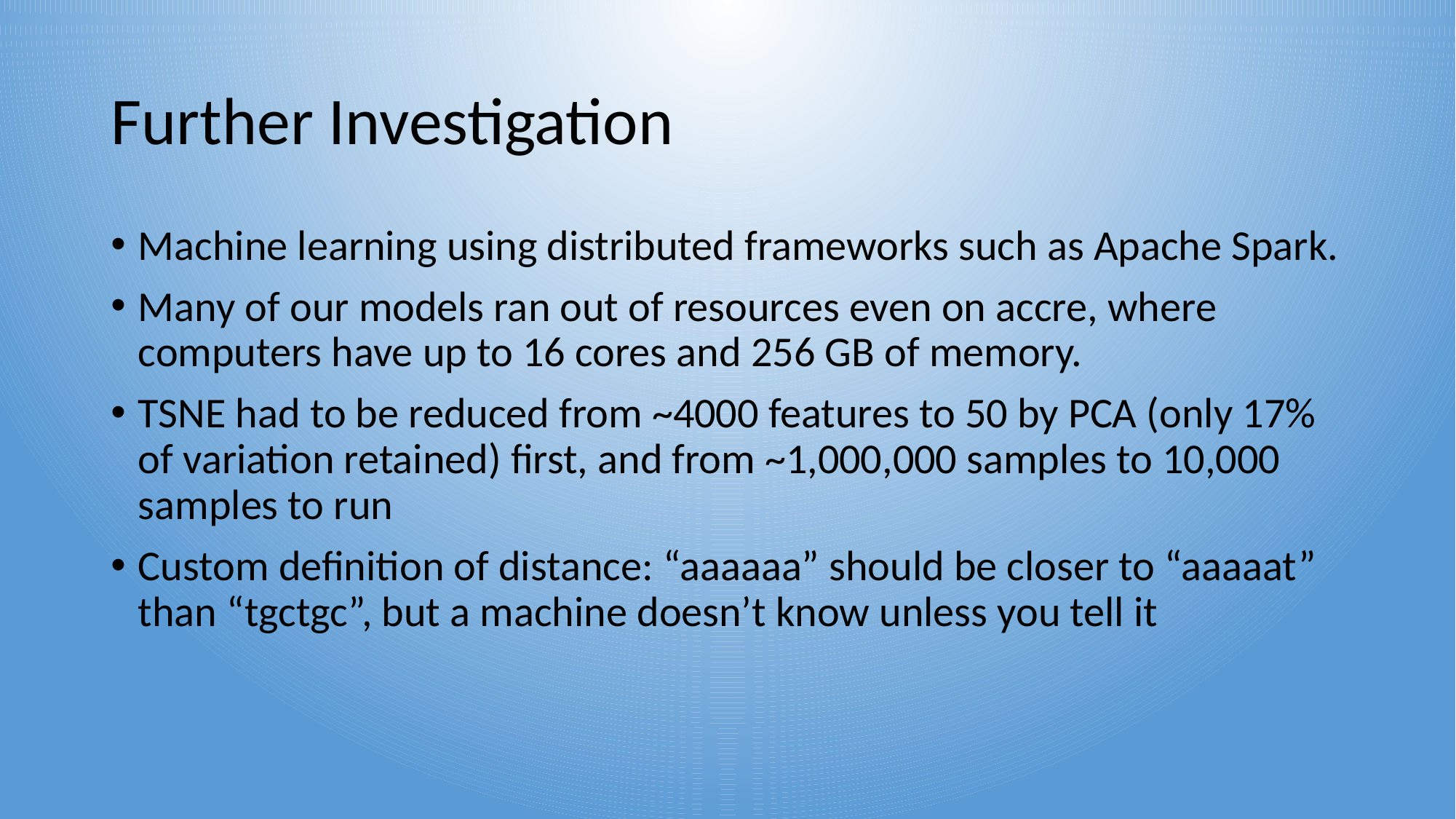

# Further Investigation
Machine learning using distributed frameworks such as Apache Spark.
Many of our models ran out of resources even on accre, where computers have up to 16 cores and 256 GB of memory.
TSNE had to be reduced from ~4000 features to 50 by PCA (only 17% of variation retained) first, and from ~1,000,000 samples to 10,000 samples to run
Custom definition of distance: “aaaaaa” should be closer to “aaaaat” than “tgctgc”, but a machine doesn’t know unless you tell it